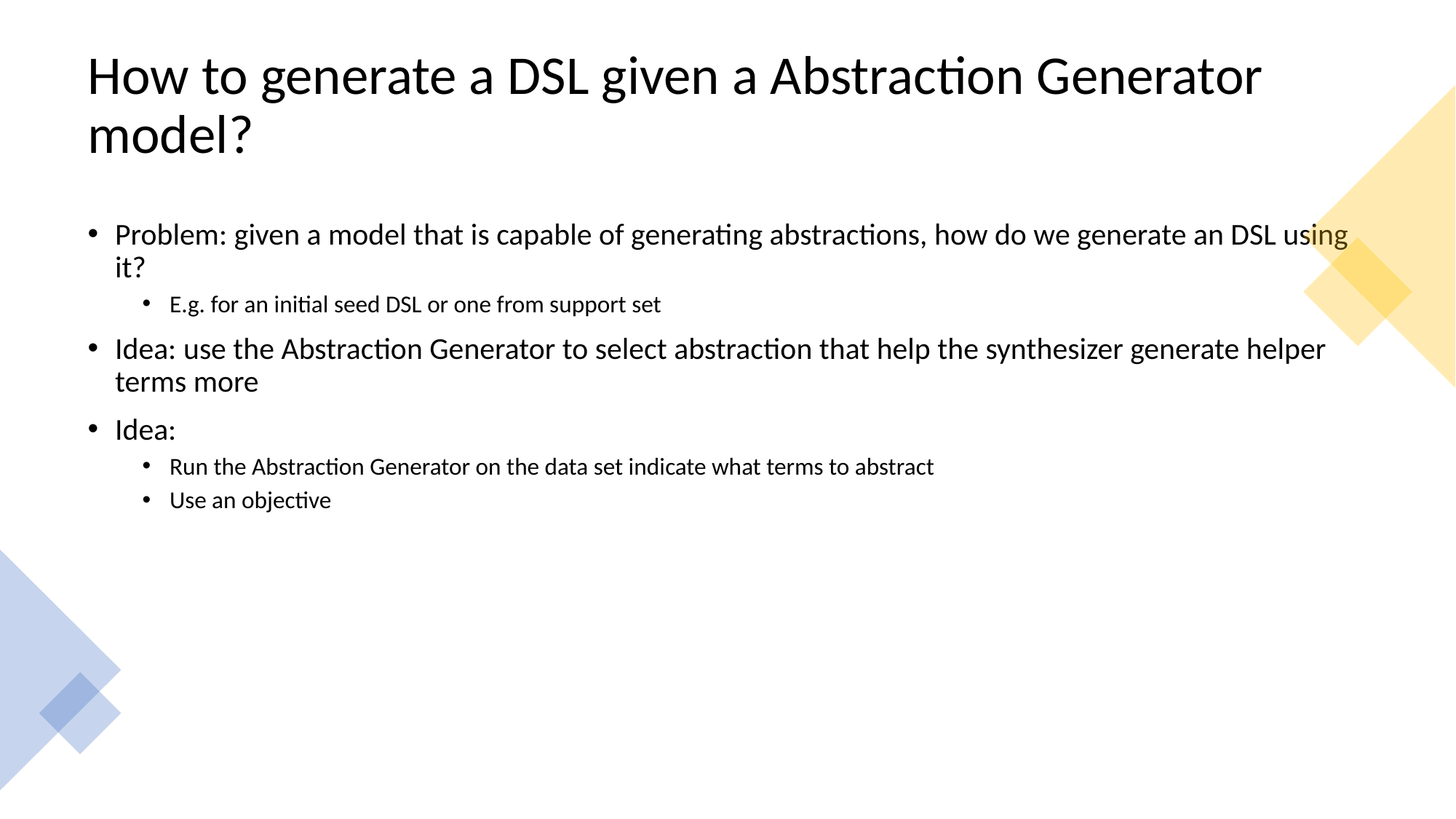

# How to generate a DSL given a Abstraction Generator model?

Problem: given a model that is capable of generating abstractions, how do we generate an DSL using it?
E.g. for an initial seed DSL or one from support set
Idea: use the Abstraction Generator to select abstraction that help the synthesizer generate helper terms more
Idea:
Run the Abstraction Generator on the data set indicate what terms to abstract
Use an objective